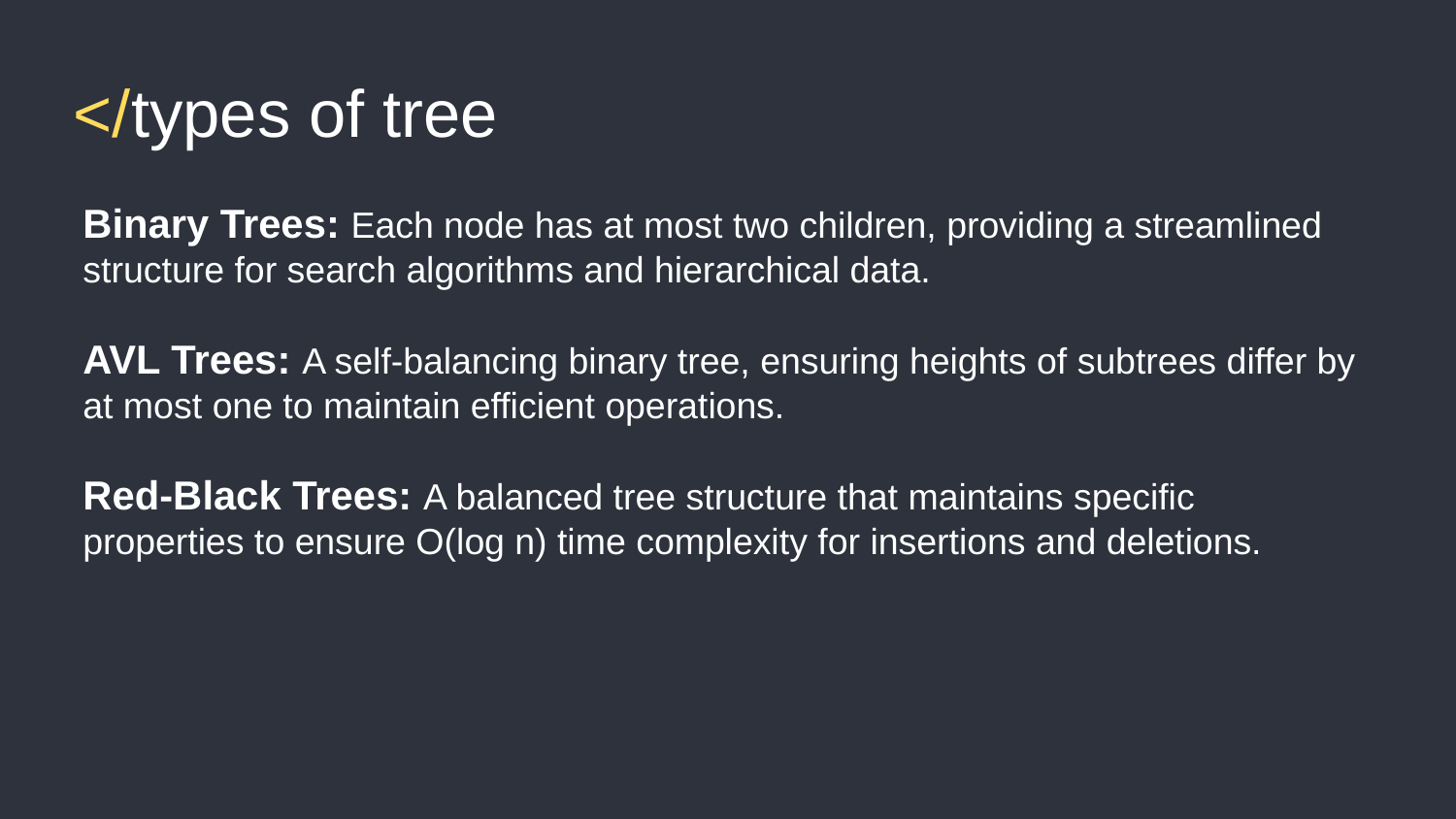

# </types of tree
Binary Trees: Each node has at most two children, providing a streamlined structure for search algorithms and hierarchical data.

AVL Trees: A self-balancing binary tree, ensuring heights of subtrees differ by at most one to maintain efficient operations.

Red-Black Trees: A balanced tree structure that maintains specific properties to ensure O(log n) time complexity for insertions and deletions.